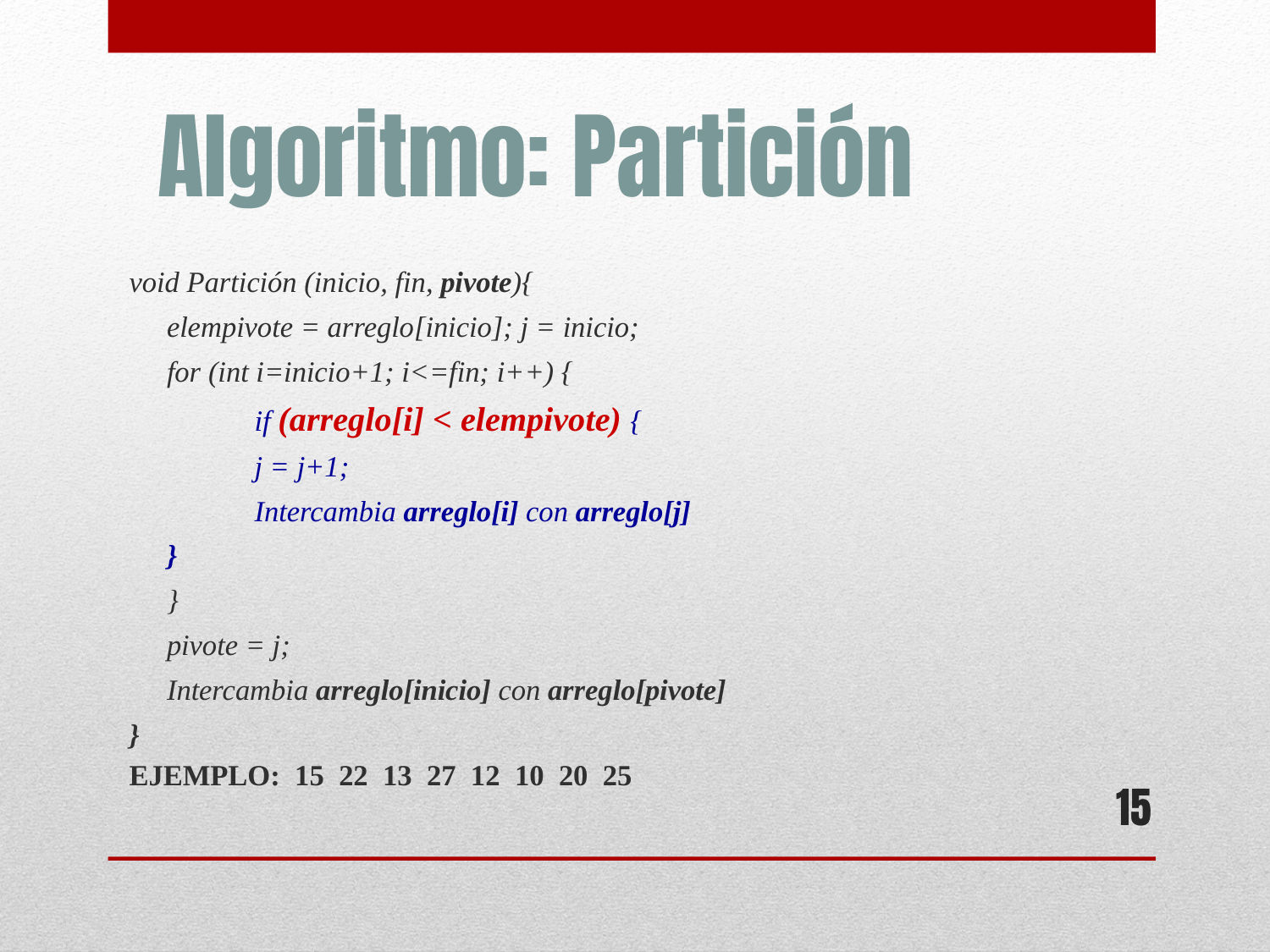

# Algoritmo: Partición
void Partición (inicio, fin, pivote){
		elempivote = arreglo[inicio]; j = inicio;
		for (int i=inicio+1; i<=fin; i++) {
      		if (arreglo[i] < elempivote) {
            			j = j+1;
           			Intercambia arreglo[i] con arreglo[j]
			}
		}
		pivote = j;
		Intercambia arreglo[inicio] con arreglo[pivote]
}
EJEMPLO:  15  22  13  27  12  10  20  25
15